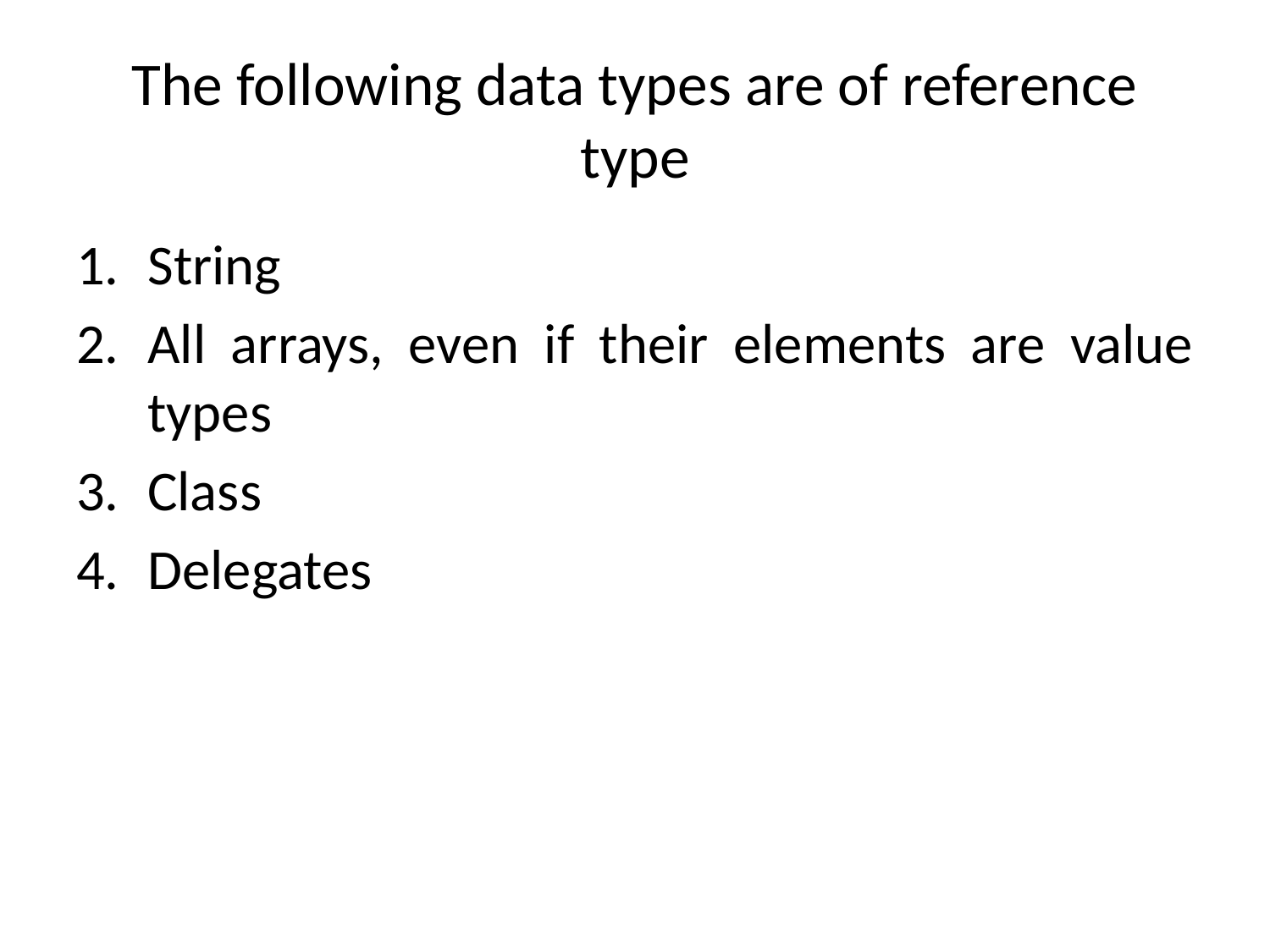

# The following data types are of reference type
String
All arrays, even if their elements are value types
Class
Delegates